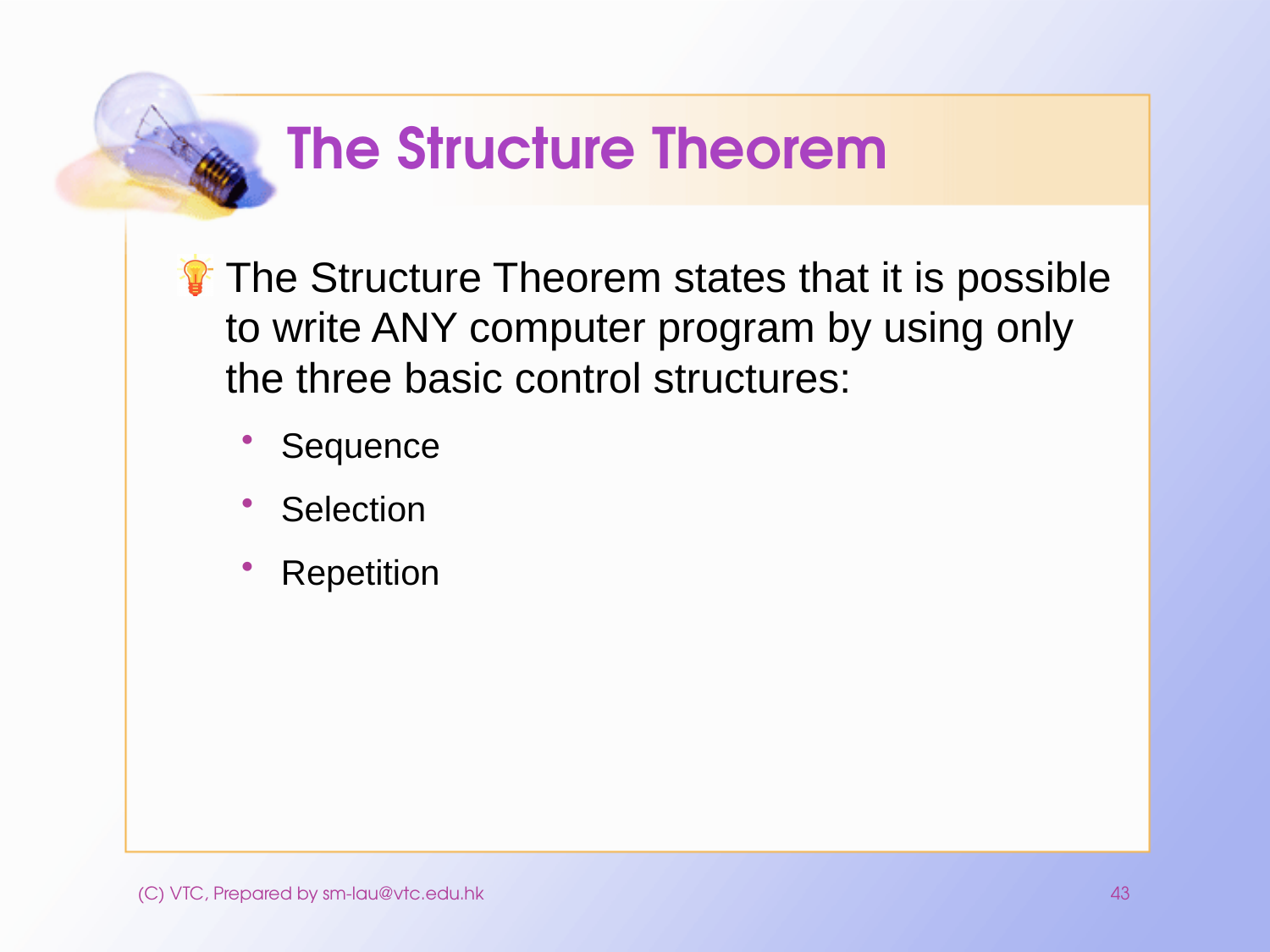

# The Structure Theorem
The Structure Theorem states that it is possible to write ANY computer program by using only the three basic control structures:
Sequence
Selection
Repetition
(C) VTC, Prepared by sm-lau@vtc.edu.hk
43